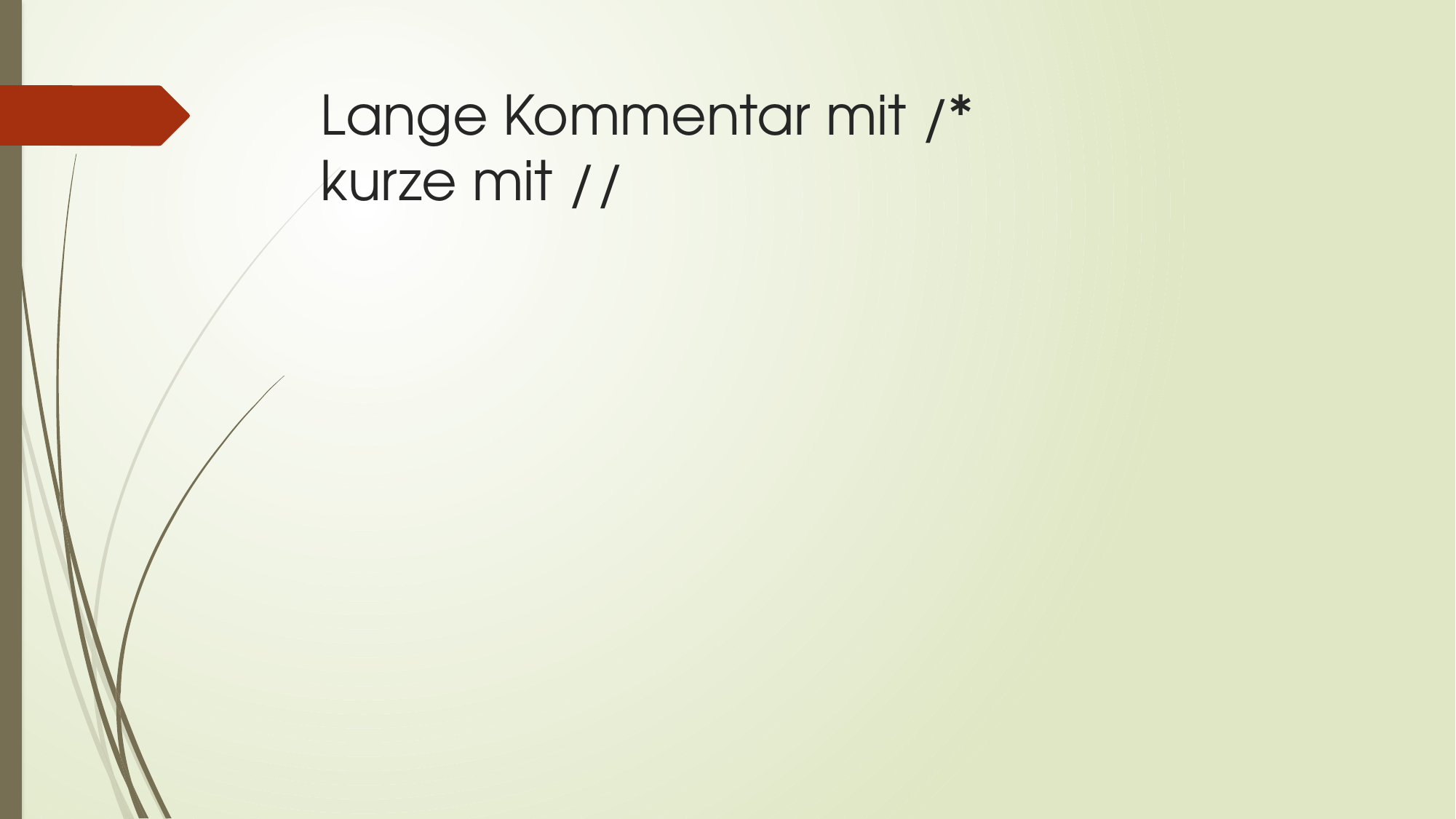

# Lange Kommentar mit /* kurze mit //